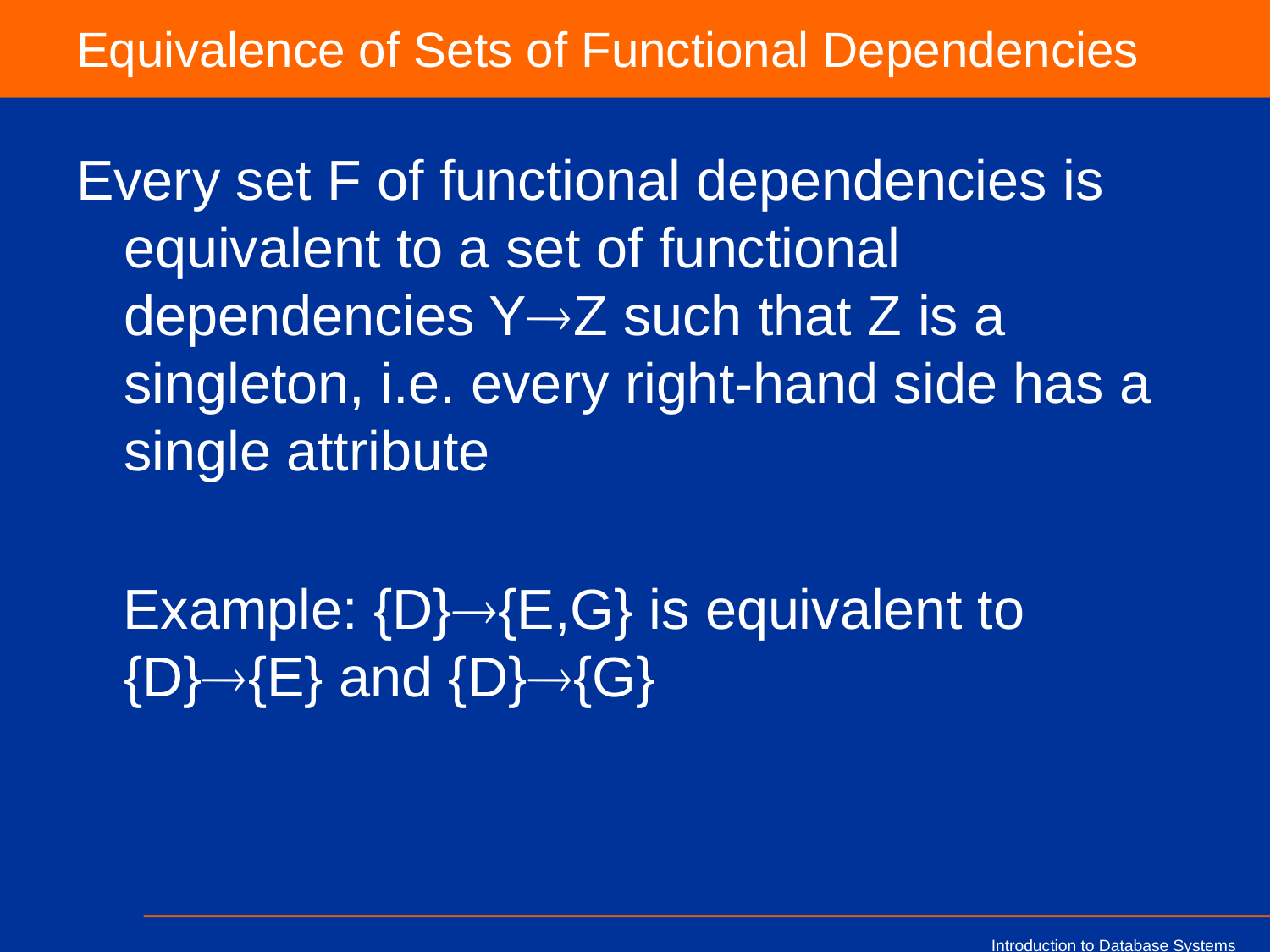

# Equivalence of Sets of Functional Dependencies
Every set F of functional dependencies is equivalent to a set of functional dependencies Y→Z such that Z is a singleton, i.e. every right-hand side has a single attribute

   Example: {D}→{E,G} is equivalent to {D}→{E} and {D}→{G}
Introduction to Database Systems